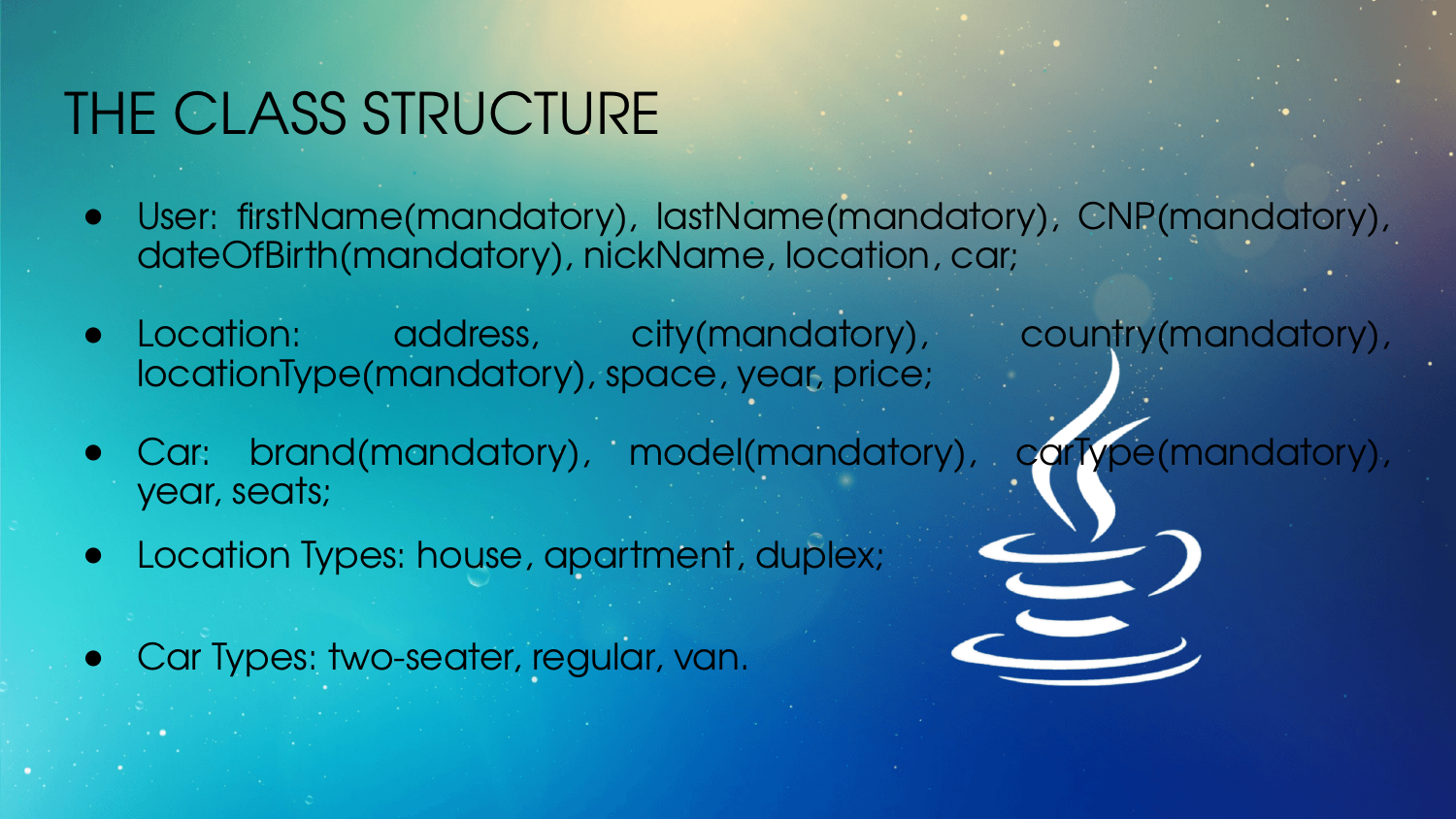

# The class structure
User: firstName(mandatory), lastName(mandatory), CNP(mandatory), dateOfBirth(mandatory), nickName, location, car;

Location: address, city(mandatory), country(mandatory), locationType(mandatory), space, year, price;

Car: brand(mandatory), model(mandatory), carType(mandatory), year, seats;
Location Types: house, apartment, duplex;

Car Types: two-seater, regular, van.